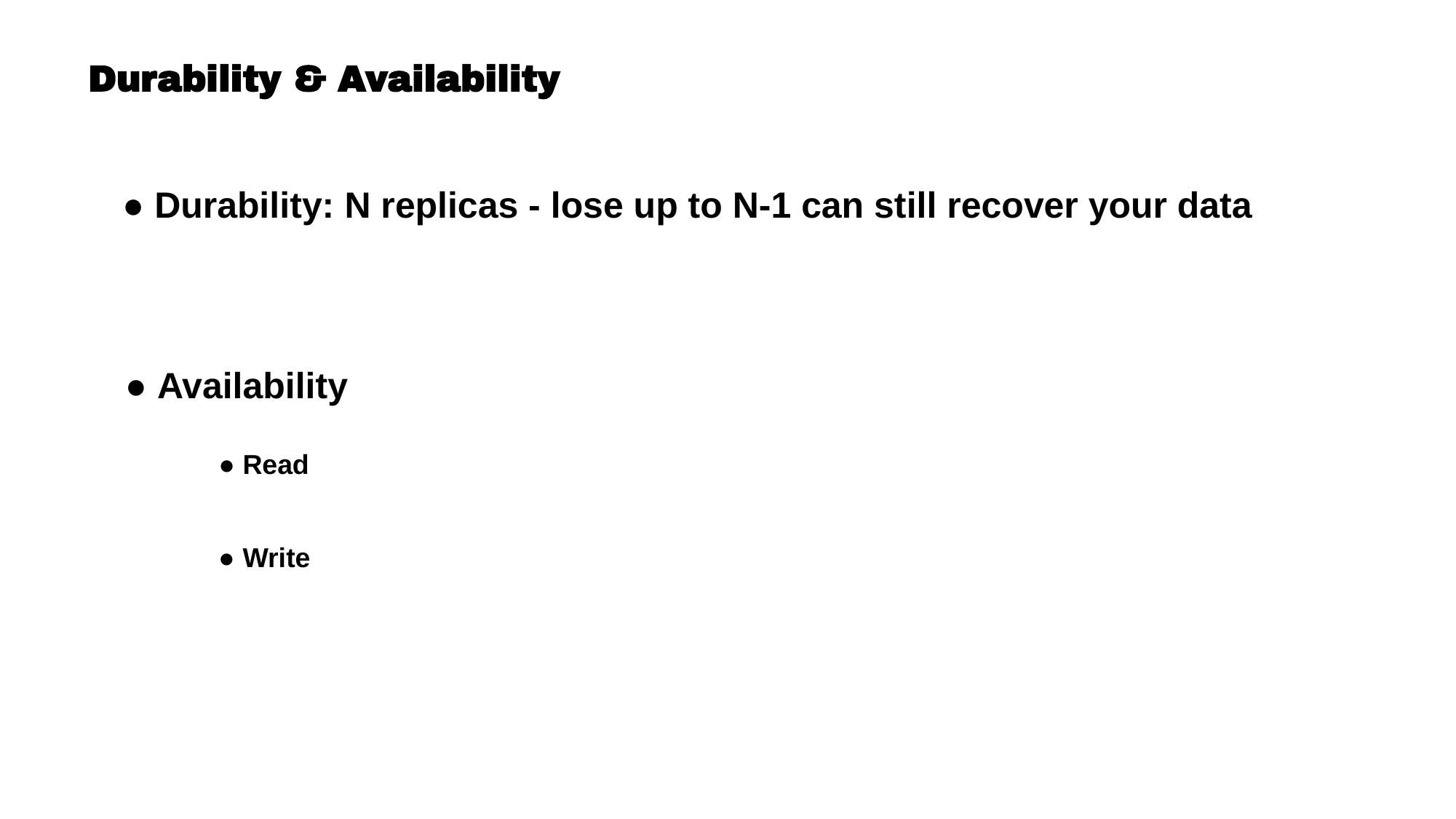

# Durability & Availability
● Durability: N replicas - lose up to N-1 can still recover your data
● Availability
● Read
● Write